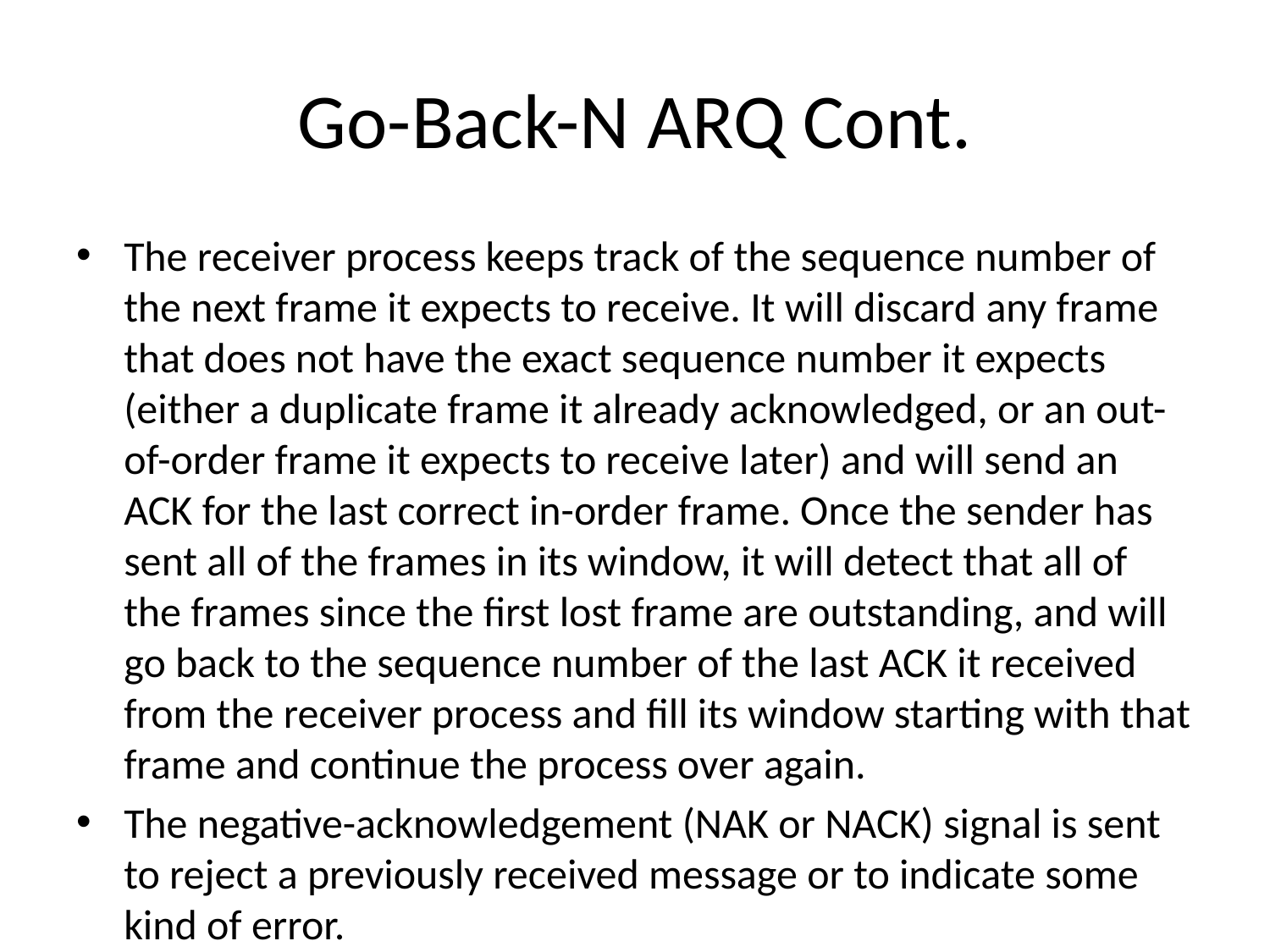

# Go-Back-N ARQ Cont.
The receiver process keeps track of the sequence number of the next frame it expects to receive. It will discard any frame that does not have the exact sequence number it expects (either a duplicate frame it already acknowledged, or an out-of-order frame it expects to receive later) and will send an ACK for the last correct in-order frame. Once the sender has sent all of the frames in its window, it will detect that all of the frames since the first lost frame are outstanding, and will go back to the sequence number of the last ACK it received from the receiver process and fill its window starting with that frame and continue the process over again.
The negative-acknowledgement (NAK or NACK) signal is sent to reject a previously received message or to indicate some kind of error.